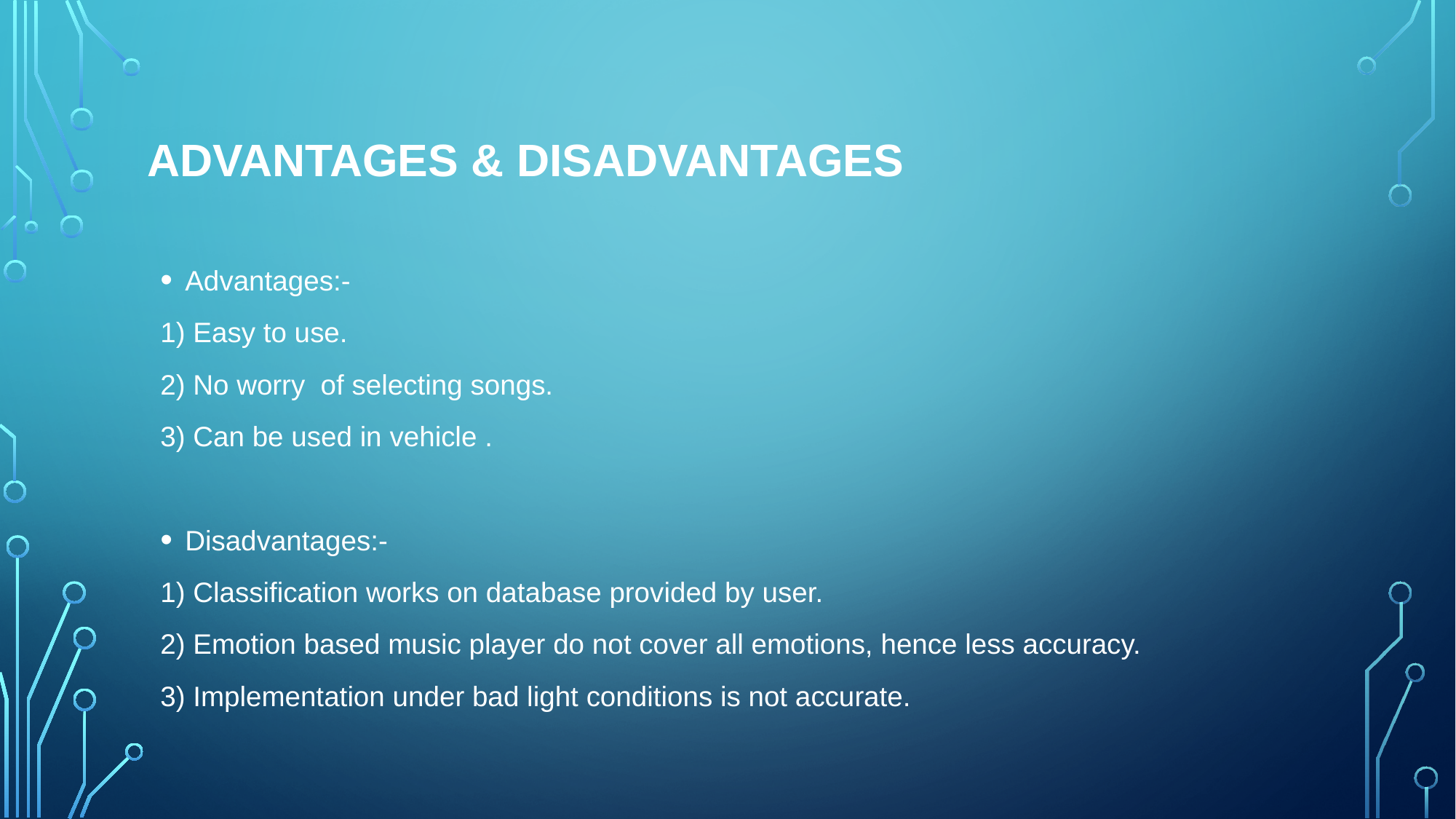

# Advantages & Disadvantages
Advantages:-
1) Easy to use.
2) No worry  of selecting songs.
3) Can be used in vehicle .

Disadvantages:-
1) Classification works on database provided by user.
2) Emotion based music player do not cover all emotions, hence less accuracy.
3) Implementation under bad light conditions is not accurate.